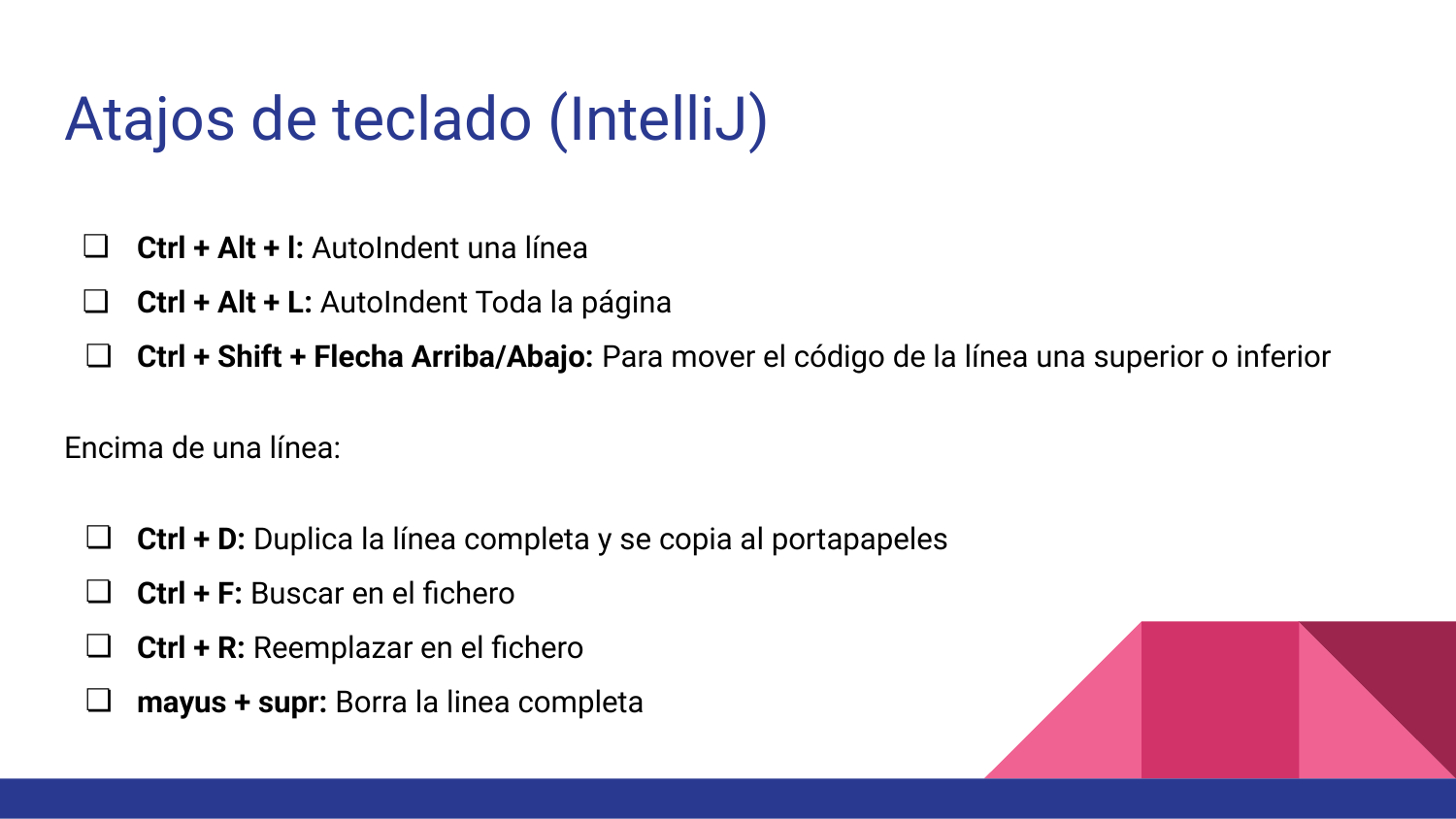

# Atajos de teclado (IntelliJ)

Ctrl + Alt + l: AutoIndent una línea
Ctrl + Alt + L: AutoIndent Toda la página
Ctrl + Shift + Flecha Arriba/Abajo: Para mover el código de la línea una superior o inferior
Encima de una línea:
Ctrl + D: Duplica la línea completa y se copia al portapapeles
Ctrl + F: Buscar en el fichero
Ctrl + R: Reemplazar en el fichero
mayus + supr: Borra la linea completa